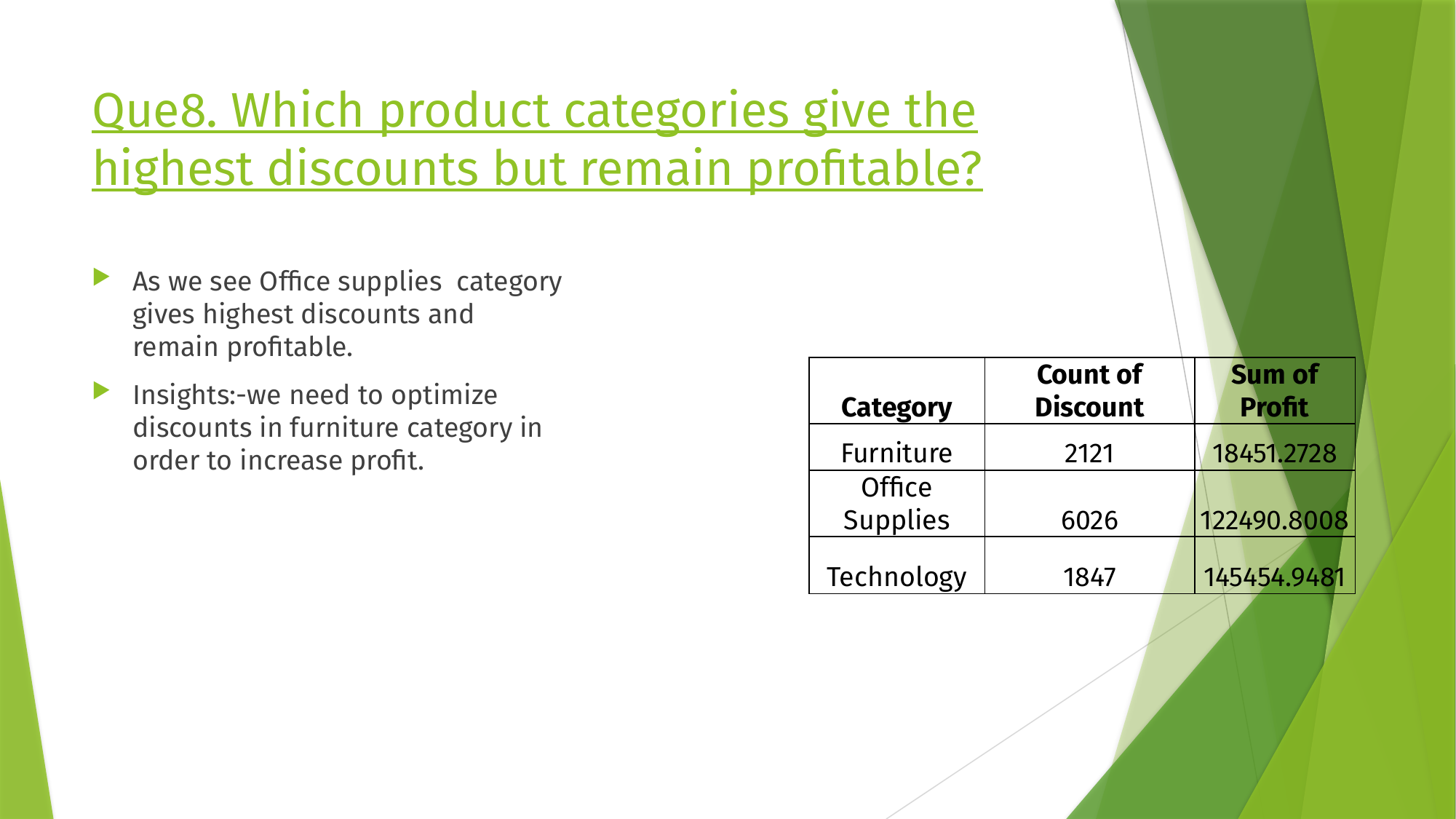

# Que8. Which product categories give the highest discounts but remain profitable?
As we see Office supplies  category gives highest discounts and remain profitable.
Insights:-we need to optimize discounts in furniture category in order to increase profit.
| Category | Count of Discount | Sum of Profit |
| --- | --- | --- |
| Furniture | 2121 | 18451.2728 |
| Office Supplies | 6026 | 122490.8008 |
| Technology | 1847 | 145454.9481 |